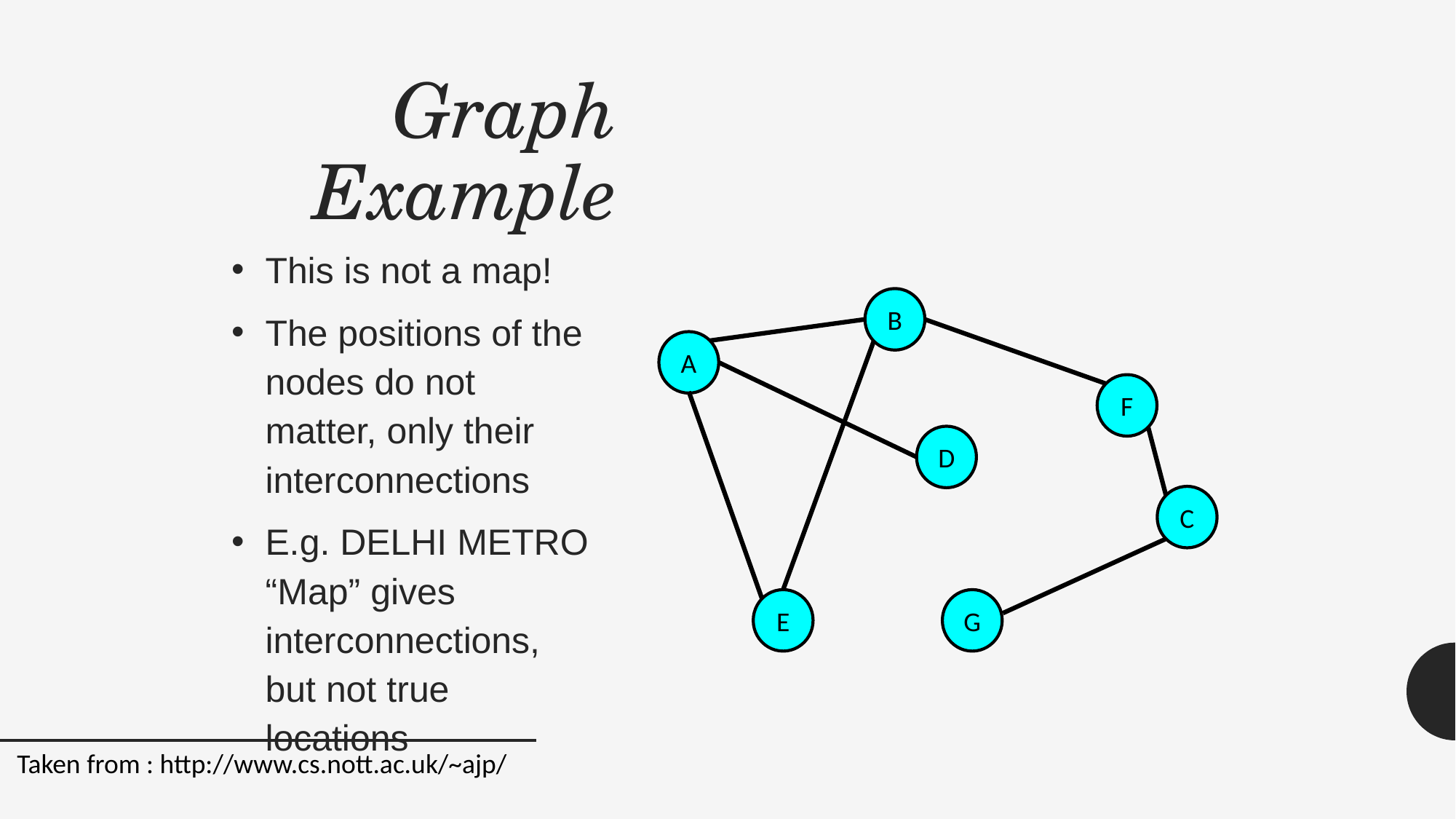

# Graph Example
This is not a map!
The positions of the nodes do not matter, only their interconnections
E.g. DELHI METRO “Map” gives interconnections, but not true locations
B
A
F
D
C
E
G
Taken from : http://www.cs.nott.ac.uk/~ajp/